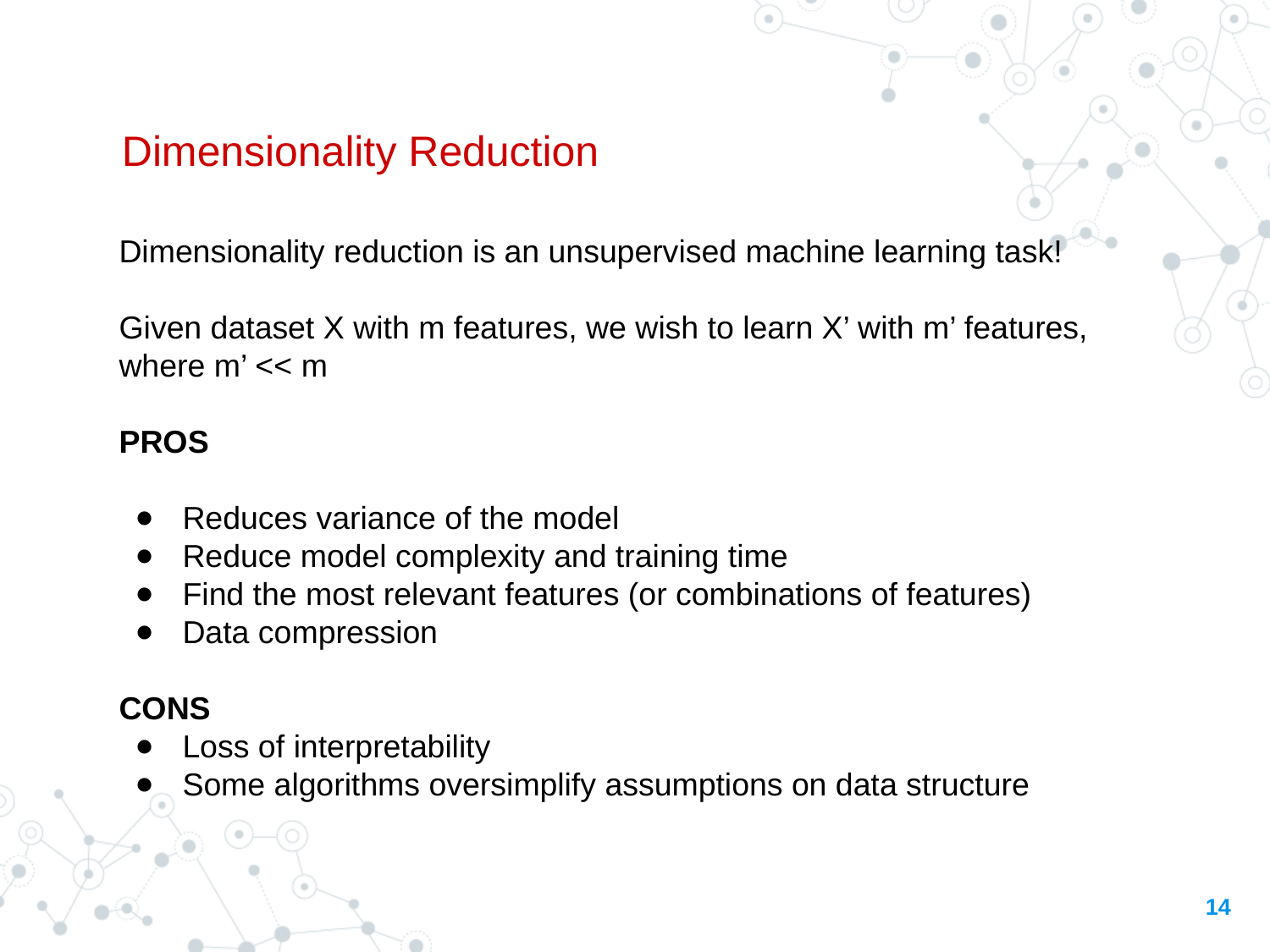

# Dimensionality Reduction
Dimensionality reduction is an unsupervised machine learning task!

Given dataset X with m features, we wish to learn X’ with m’ features, where m’ << m

PROS

Reduces variance of the model
Reduce model complexity and training time
Find the most relevant features (or combinations of features)
Data compression

CONS
Loss of interpretability
Some algorithms oversimplify assumptions on data structure

14